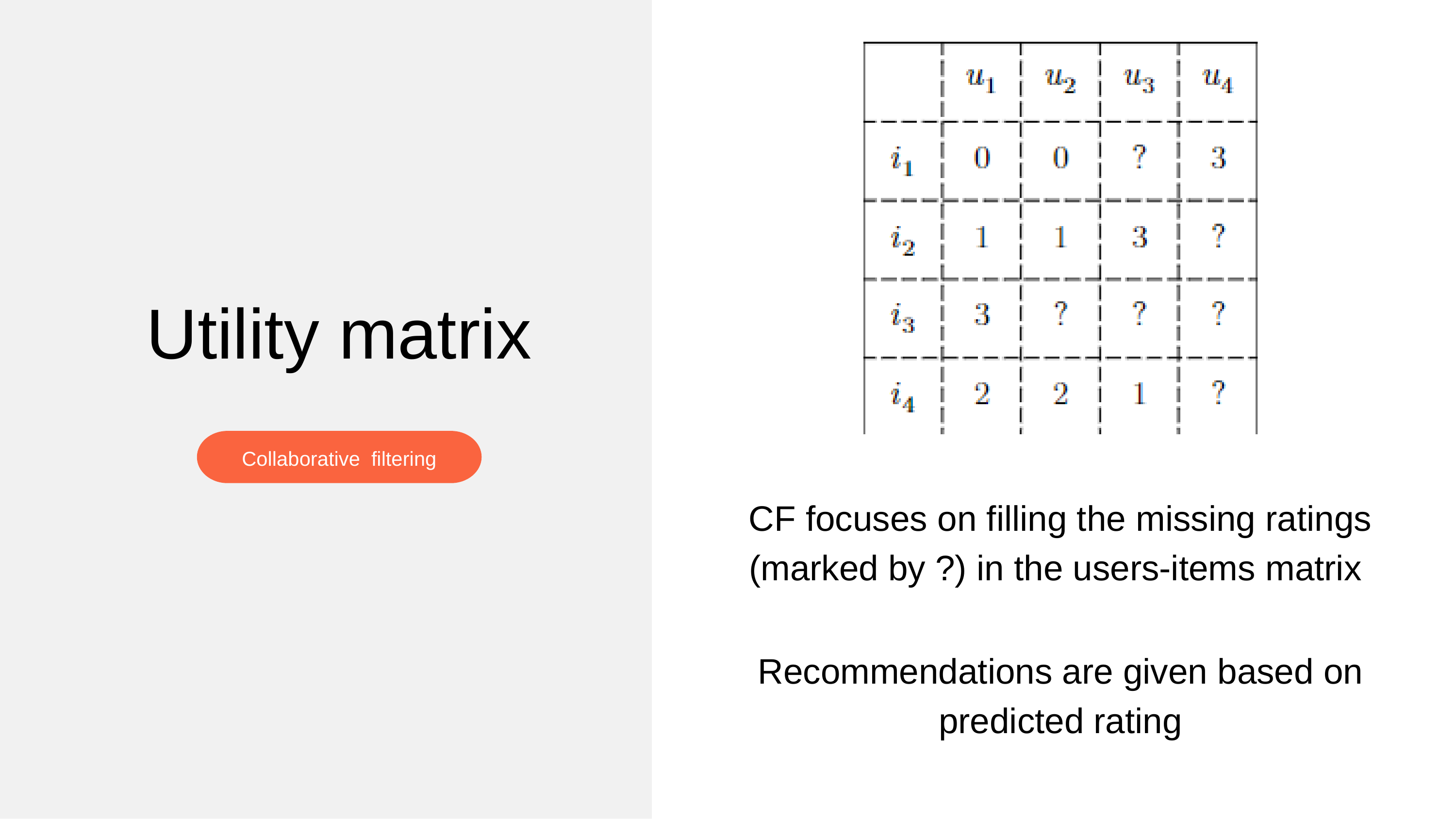

Utility matrix

Collaborative  filtering
CF focuses on filling the missing ratings (marked by ?) in the users-items matrix
Recommendations are given based on predicted rating